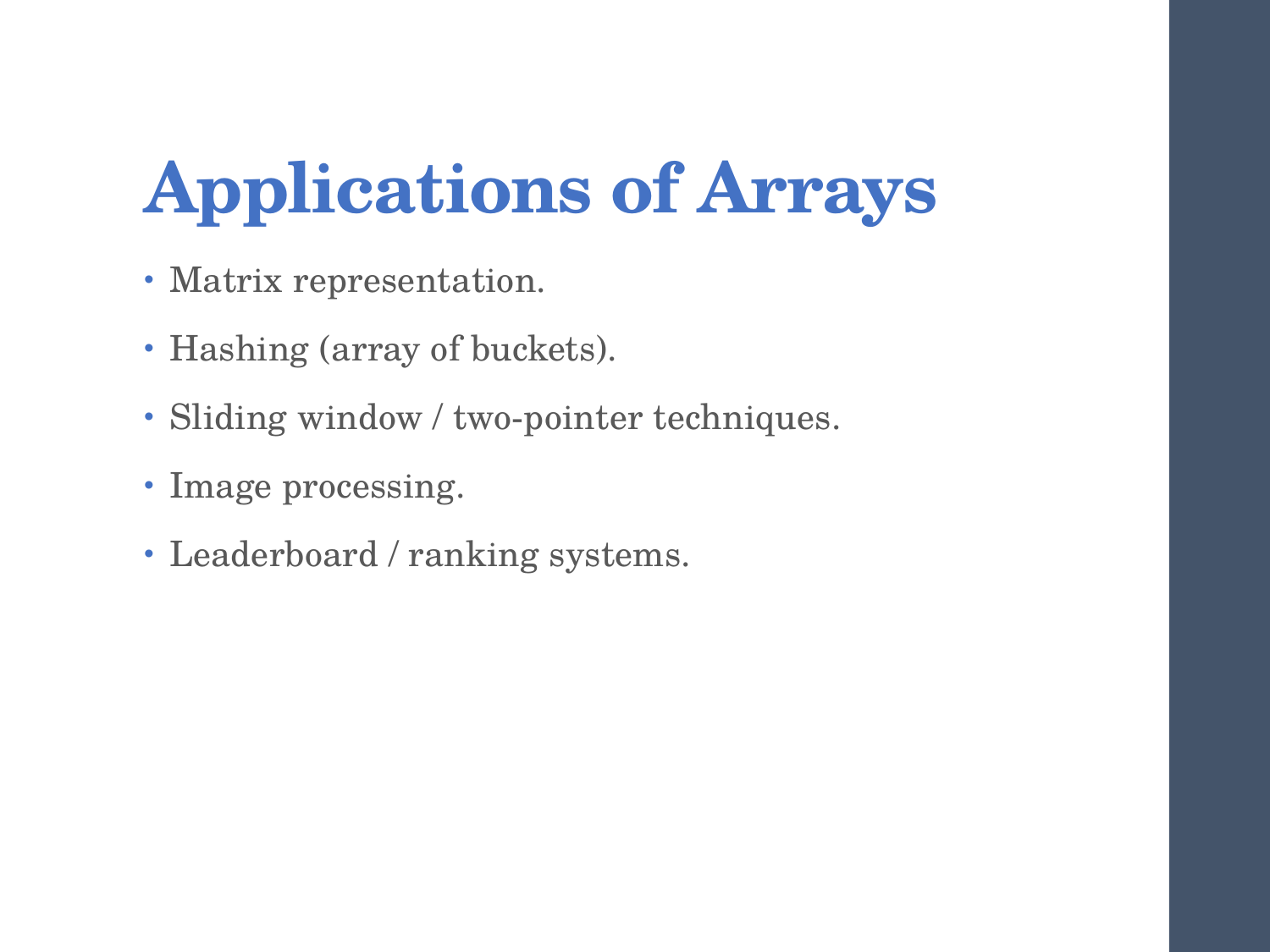

# Applications of Arrays
Matrix representation.
Hashing (array of buckets).
Sliding window / two-pointer techniques.
Image processing.
Leaderboard / ranking systems.